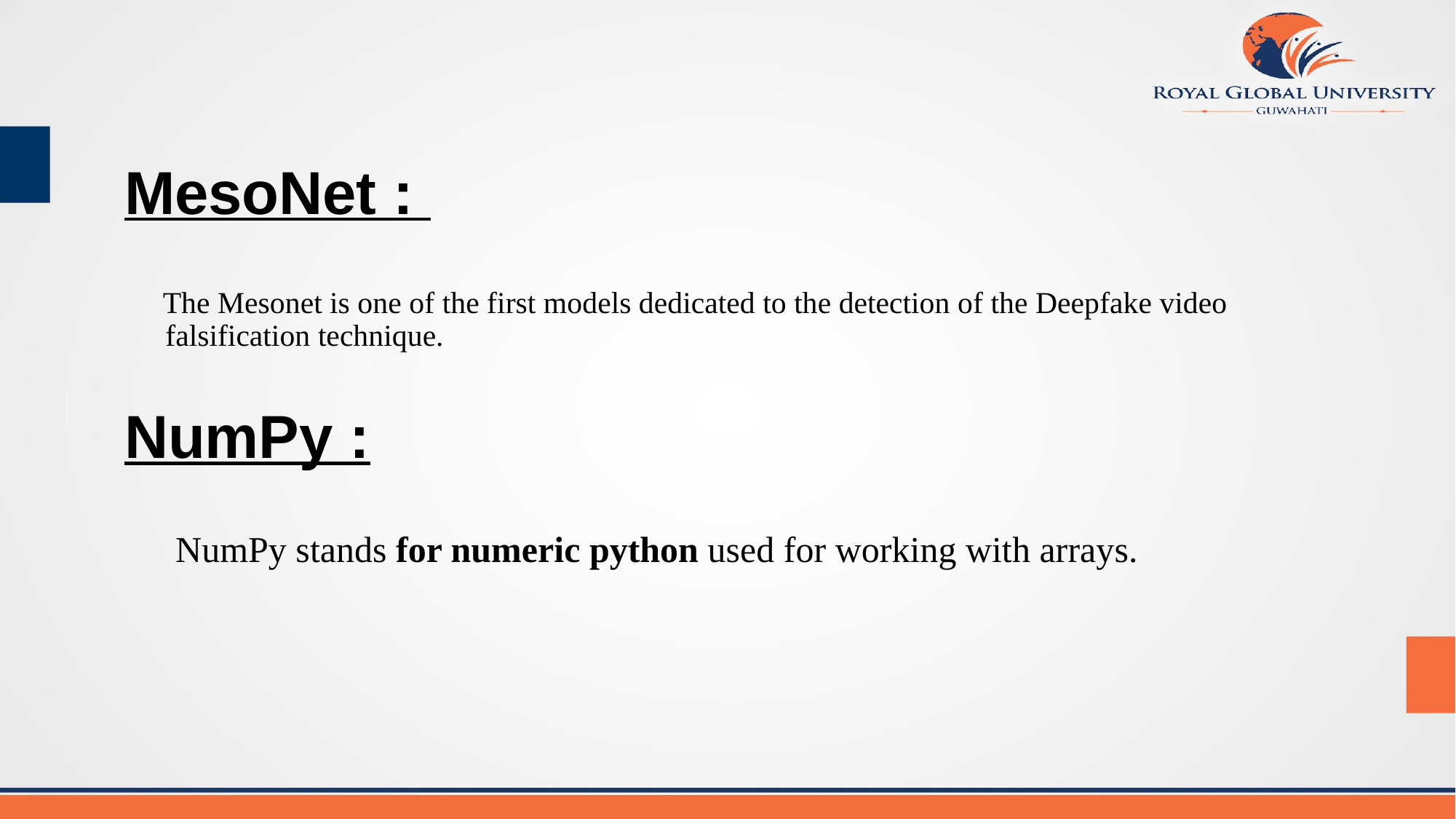

# .
MesoNet :

     The Mesonet is one of the first models dedicated to the detection of the Deepfake video falsification technique.

NumPy :

     NumPy stands for numeric python used for working with arrays.